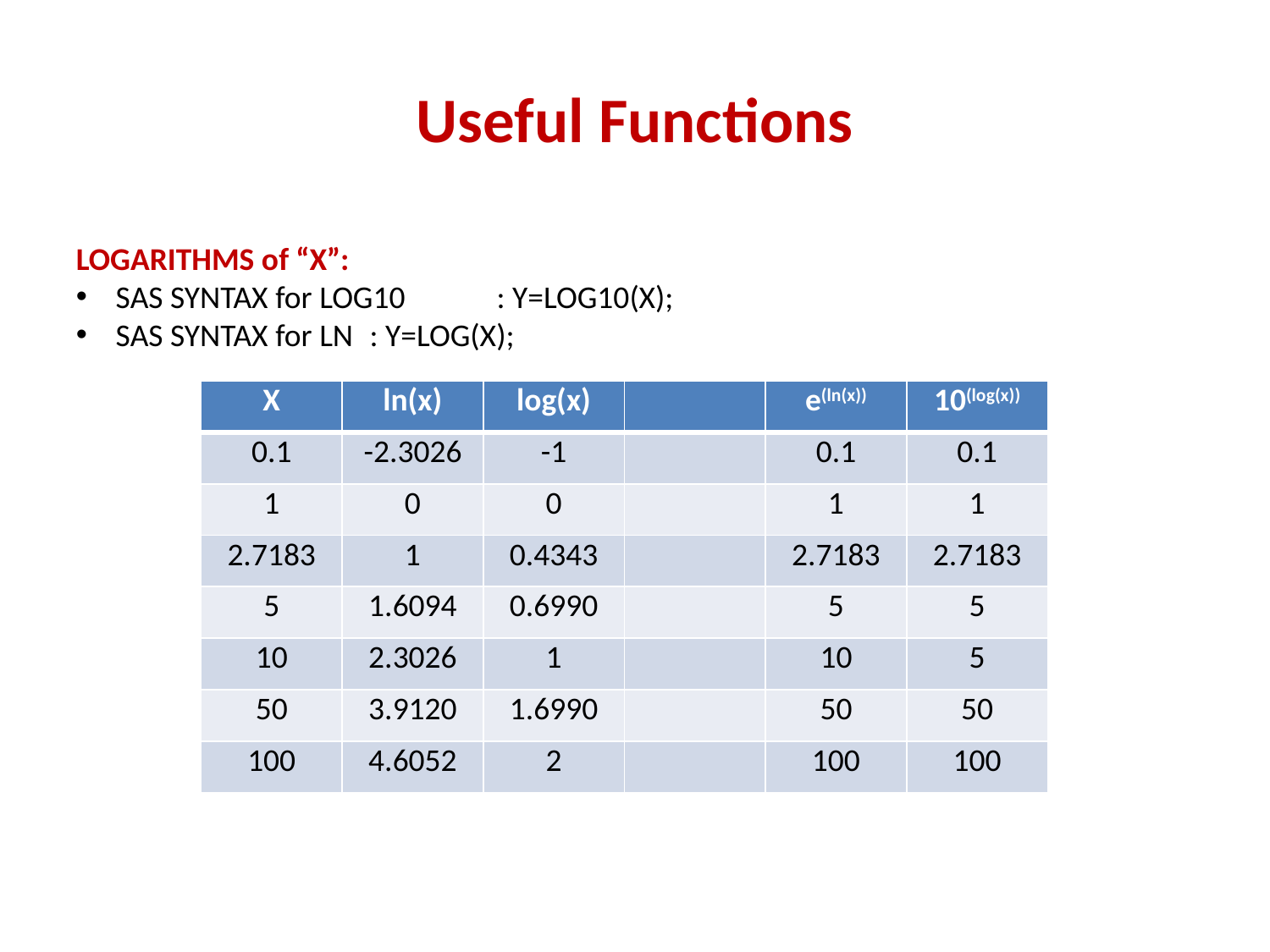

# Useful Functions
LOGARITHMS of “X”:
SAS SYNTAX for LOG10	: Y=LOG10(X);
SAS SYNTAX for LN	: Y=LOG(X);

| X | ln(x) | log(x) |  | e(ln(x)) | 10(log(x)) |
| --- | --- | --- | --- | --- | --- |
| 0.1 | -2.3026 | -1 |  | 0.1 | 0.1 |
| 1 | 0 | 0 |  | 1 | 1 |
| 2.7183 | 1 | 0.4343 |  | 2.7183 | 2.7183 |
| 5 | 1.6094 | 0.6990 |  | 5 | 5 |
| 10 | 2.3026 | 1 |  | 10 | 5 |
| 50 | 3.9120 | 1.6990 |  | 50 | 50 |
| 100 | 4.6052 | 2 |  | 100 | 100 |